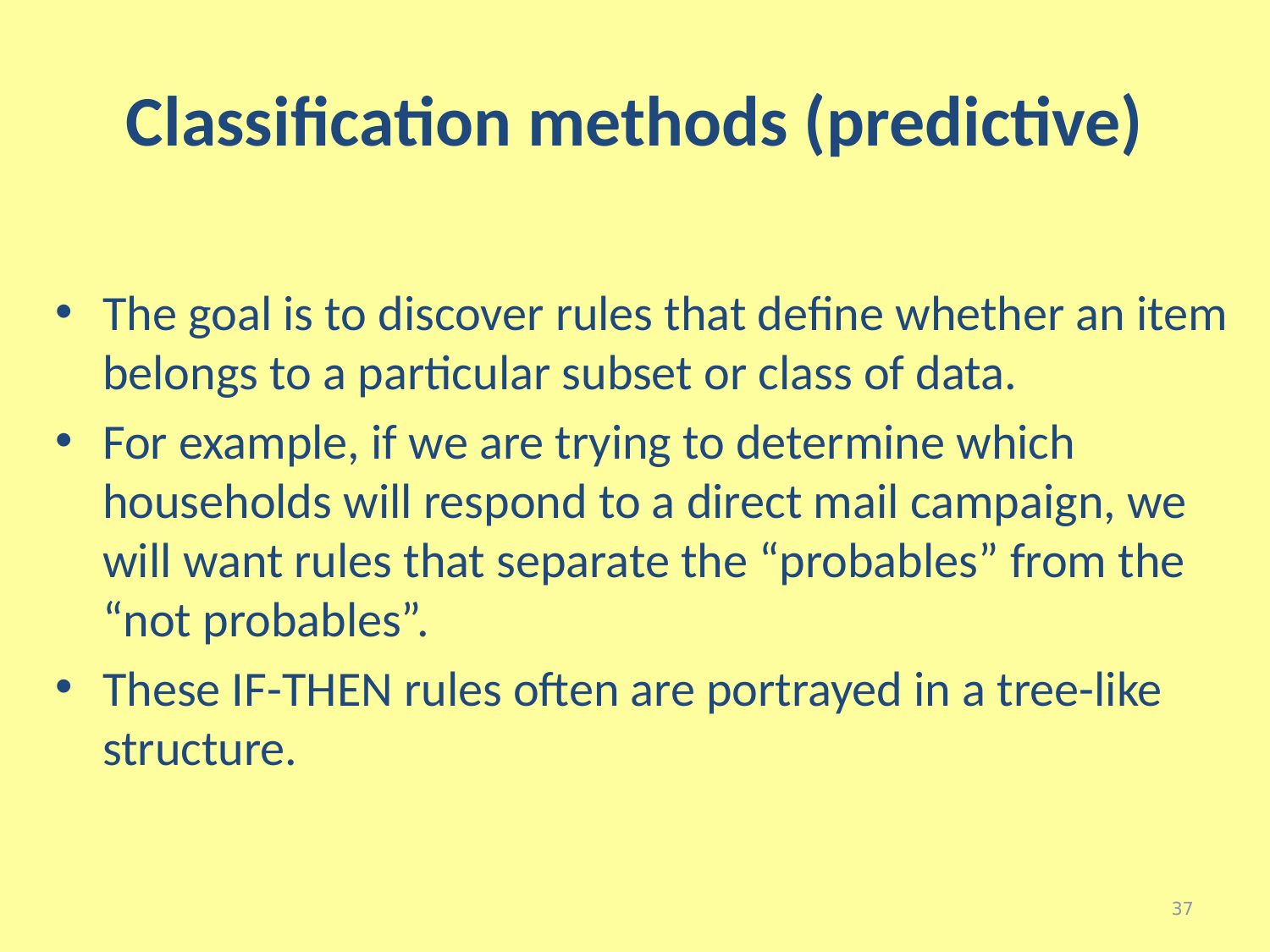

# Classification methods (predictive)
The goal is to discover rules that define whether an item belongs to a particular subset or class of data.
For example, if we are trying to determine which households will respond to a direct mail campaign, we will want rules that separate the “probables” from the “not probables”.
These IF-THEN rules often are portrayed in a tree-like structure.
37